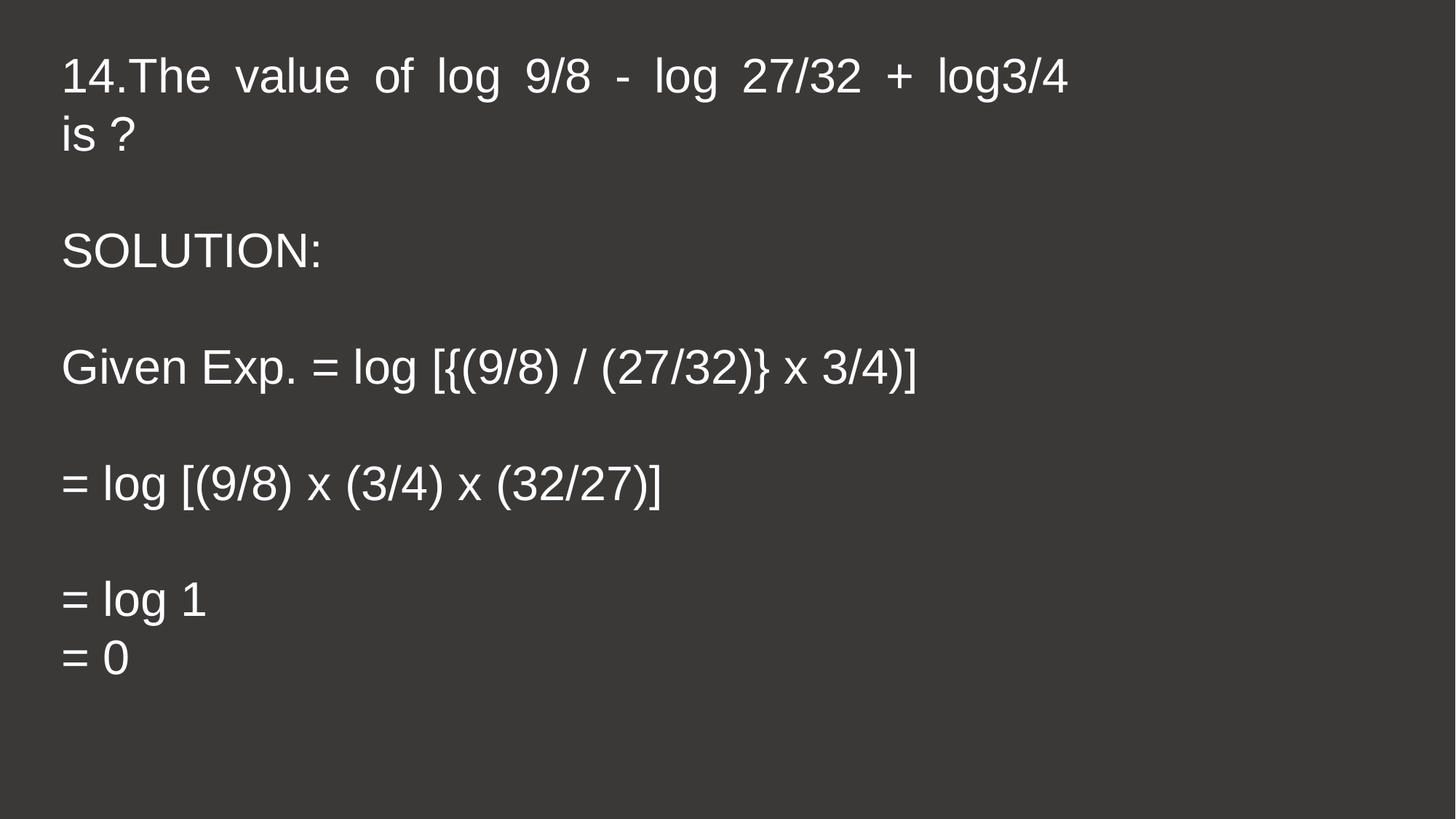

14.The value of log 9/8 - log 27/32 + log3/4 is ?

SOLUTION:

Given Exp. = log [{(9/8) / (27/32)} x 3/4)]
= log [(9/8) x (3/4) x (32/27)]
= log 1
= 0